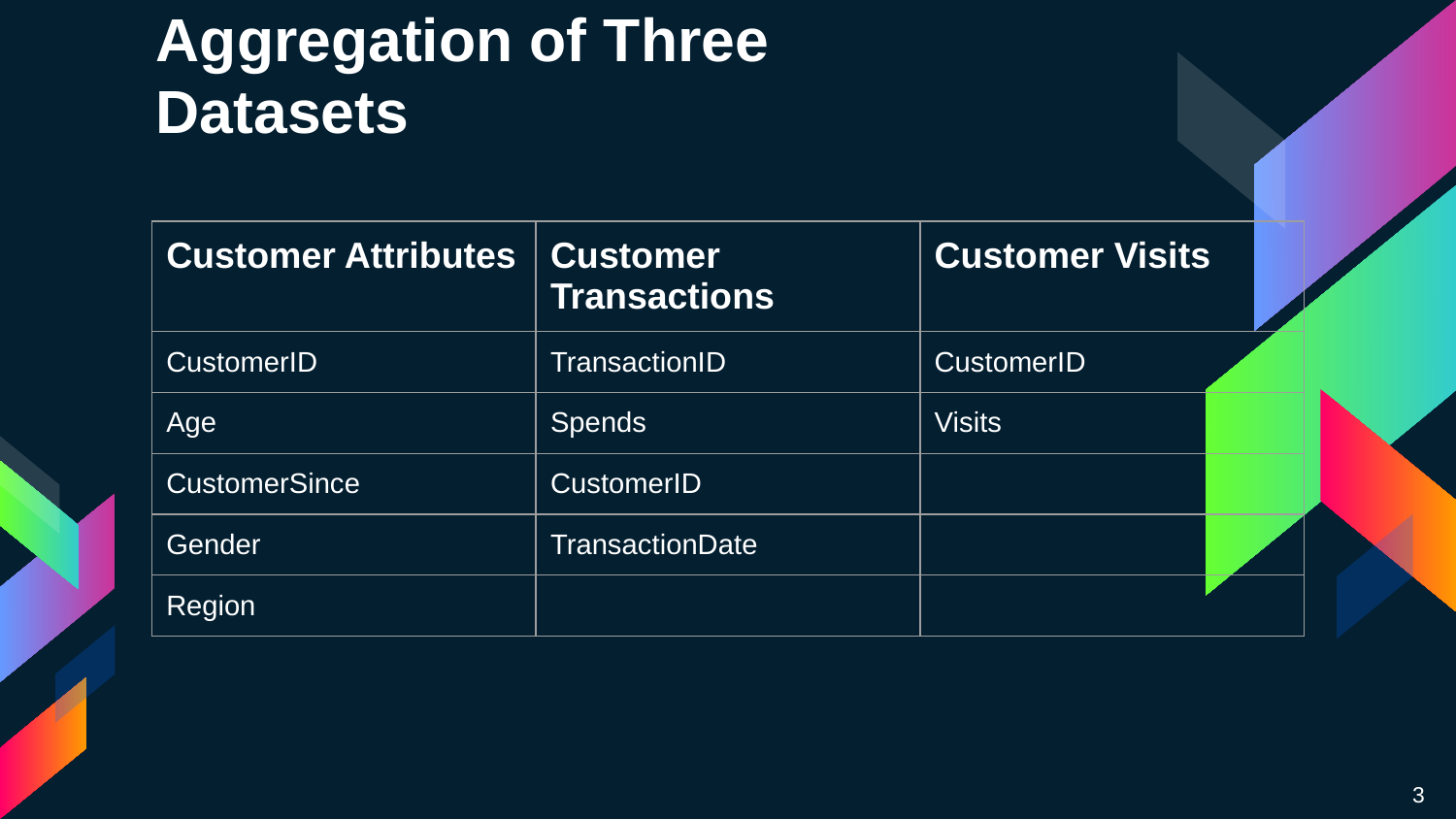

# Aggregation of Three Datasets
| Customer Attributes | Customer Transactions | Customer Visits |
| --- | --- | --- |
| CustomerID | TransactionID | CustomerID |
| Age | Spends | Visits |
| CustomerSince | CustomerID |  |
| Gender | TransactionDate |  |
| Region |  |  |
3